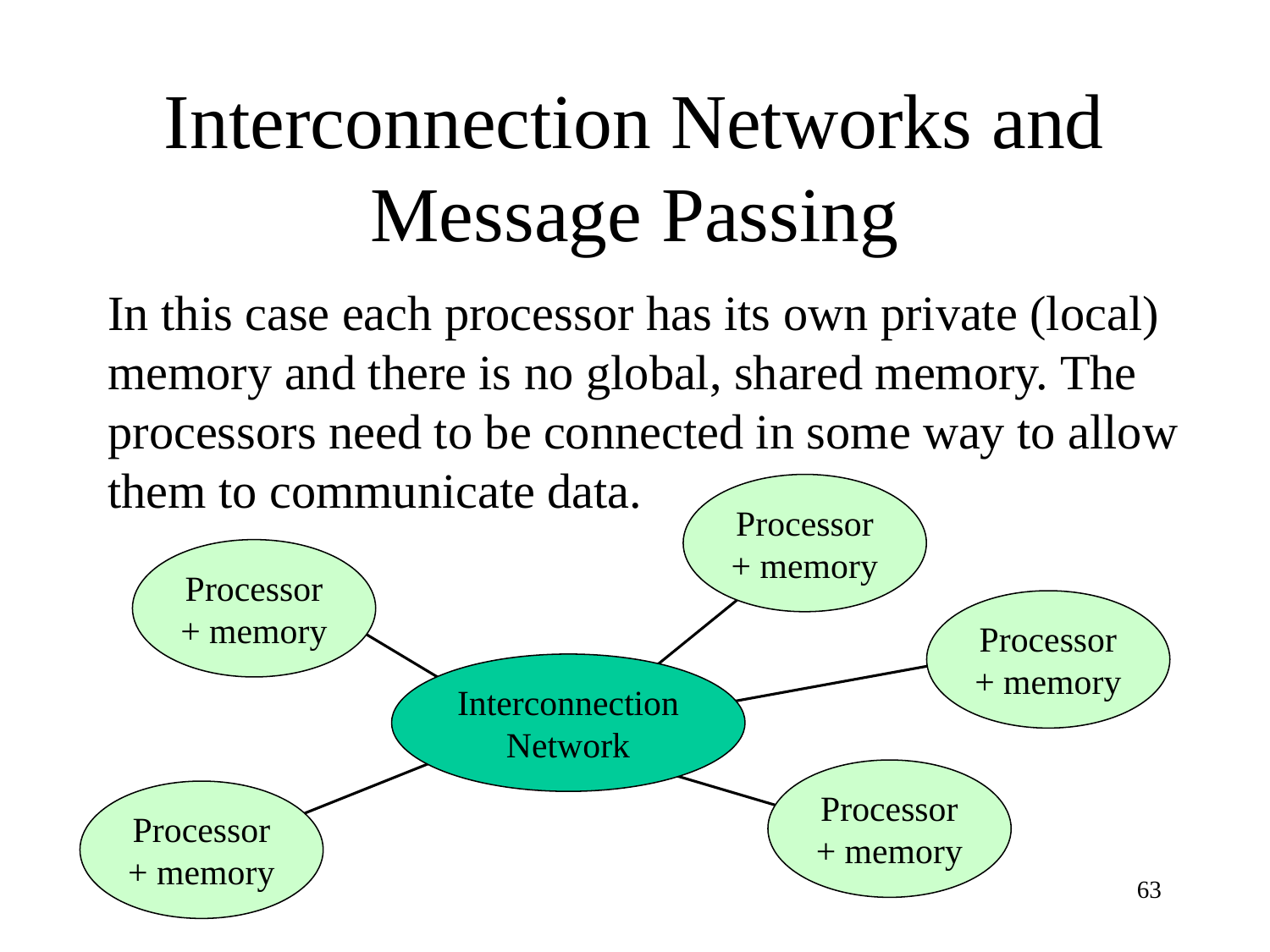

# Interconnection Networks and Message Passing
In this case each processor has its own private (local) memory and there is no global, shared memory. The processors need to be connected in some way to allow them to communicate data.
Processor
+ memory
Processor
+ memory

Processor
+ memory
Interconnection
Network

Processor
+ memory
Processor
+ memory
63